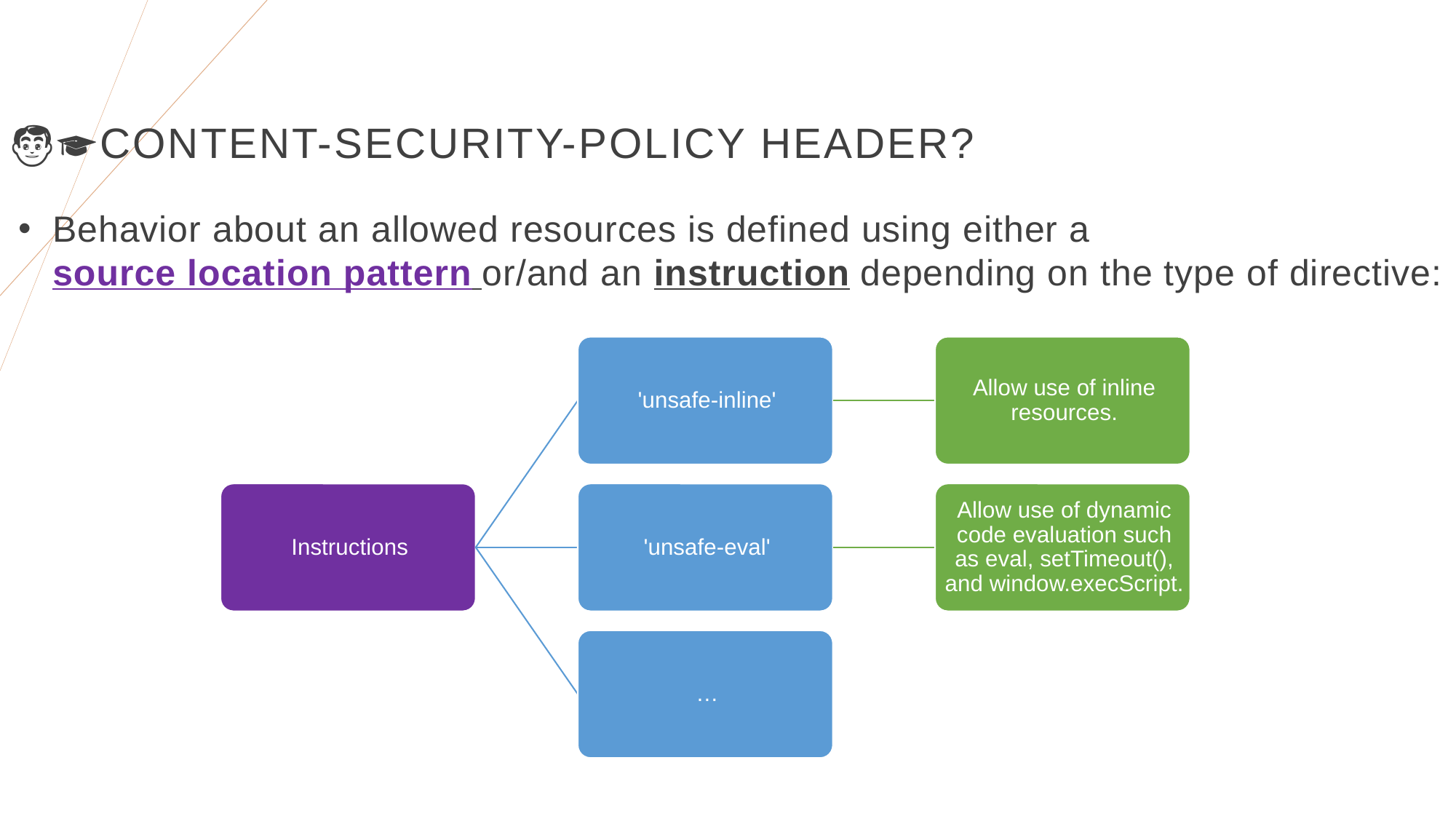

# 👨‍🎓Content-Security-Policy header?
Behavior about an allowed resources is defined using either a source location pattern or/and an instruction depending on the type of directive:

Instructions

'unsafe-inline'

Allow use of inline resources.

'unsafe-eval'

Allow use of dynamic code evaluation such as eval, setTimeout(), and window.execScript.

…